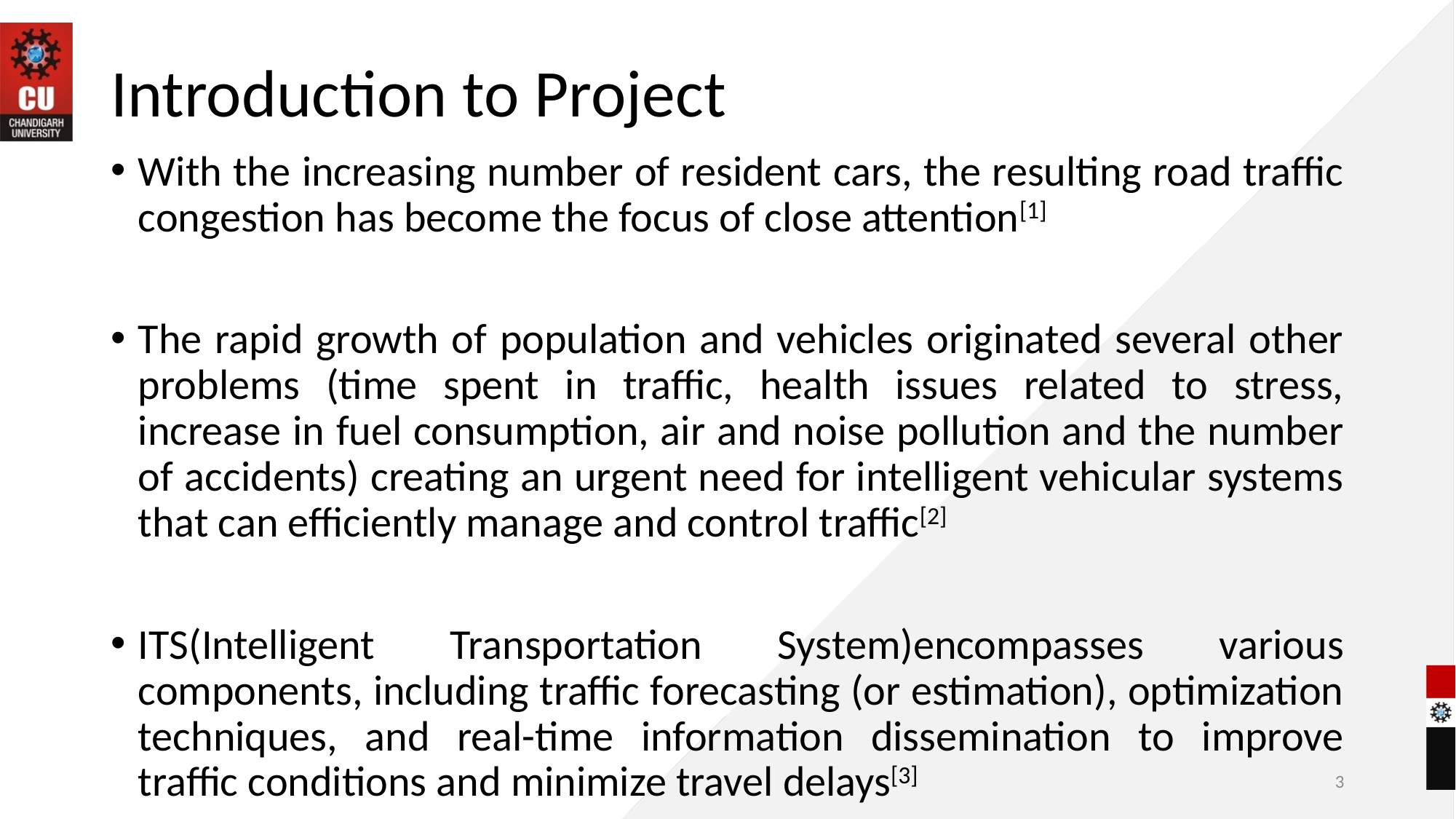

# Introduction to Project
With the increasing number of resident cars, the resulting road traffic congestion has become the focus of close attention[1]

The rapid growth of population and vehicles originated several other problems (time spent in traffic, health issues related to stress, increase in fuel consumption, air and noise pollution and the number of accidents) creating an urgent need for intelligent vehicular systems that can efficiently manage and control traffic[2]

ITS(Intelligent Transportation System)encompasses various components, including traffic forecasting (or estimation), optimization techniques, and real-time information dissemination to improve traffic conditions and minimize travel delays[3]
3